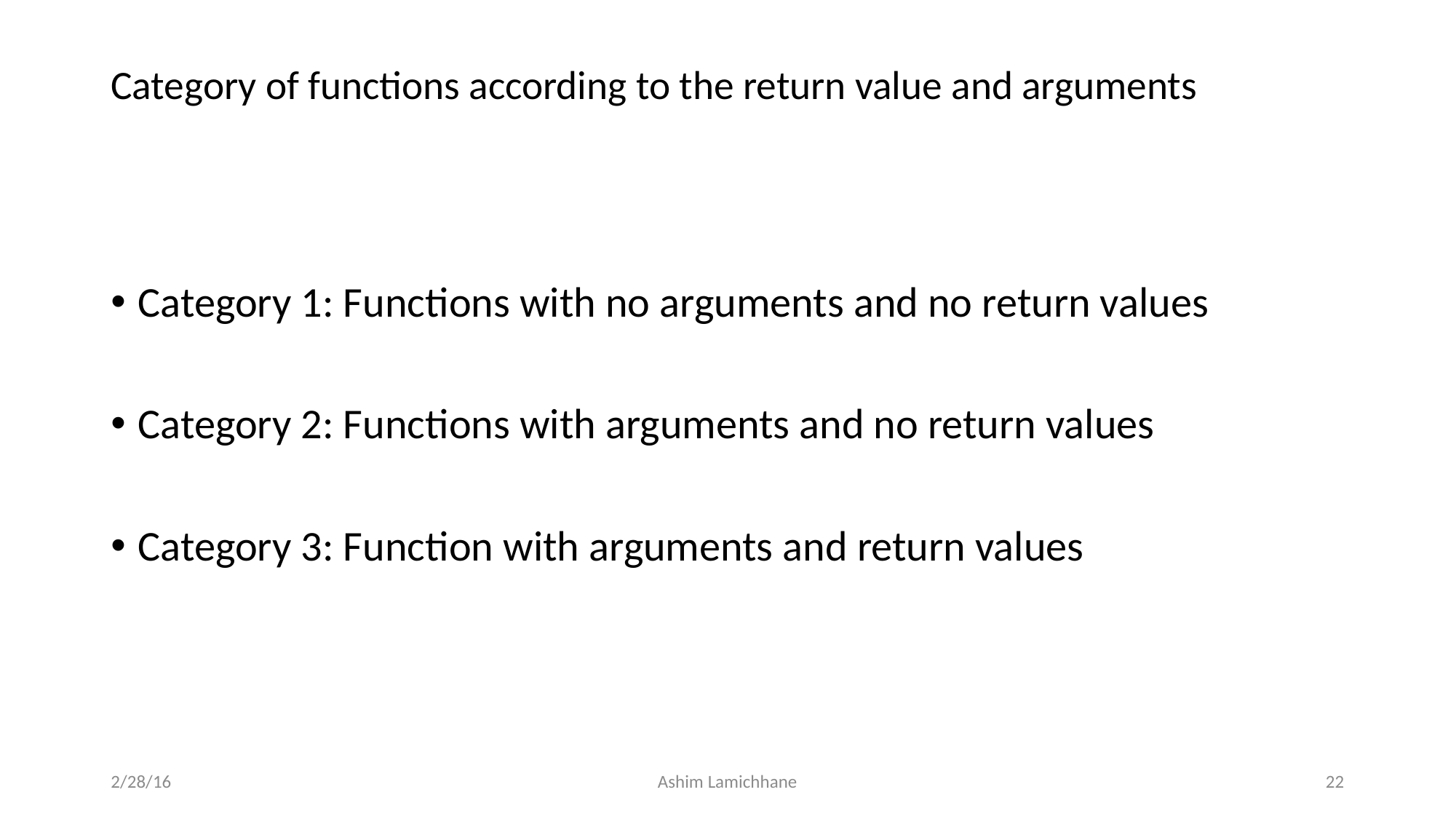

# Category of functions according to the return value and arguments

Category 1: Functions with no arguments and no return values

Category 2: Functions with arguments and no return values

Category 3: Function with arguments and return values

2/28/16
Ashim Lamichhane
22